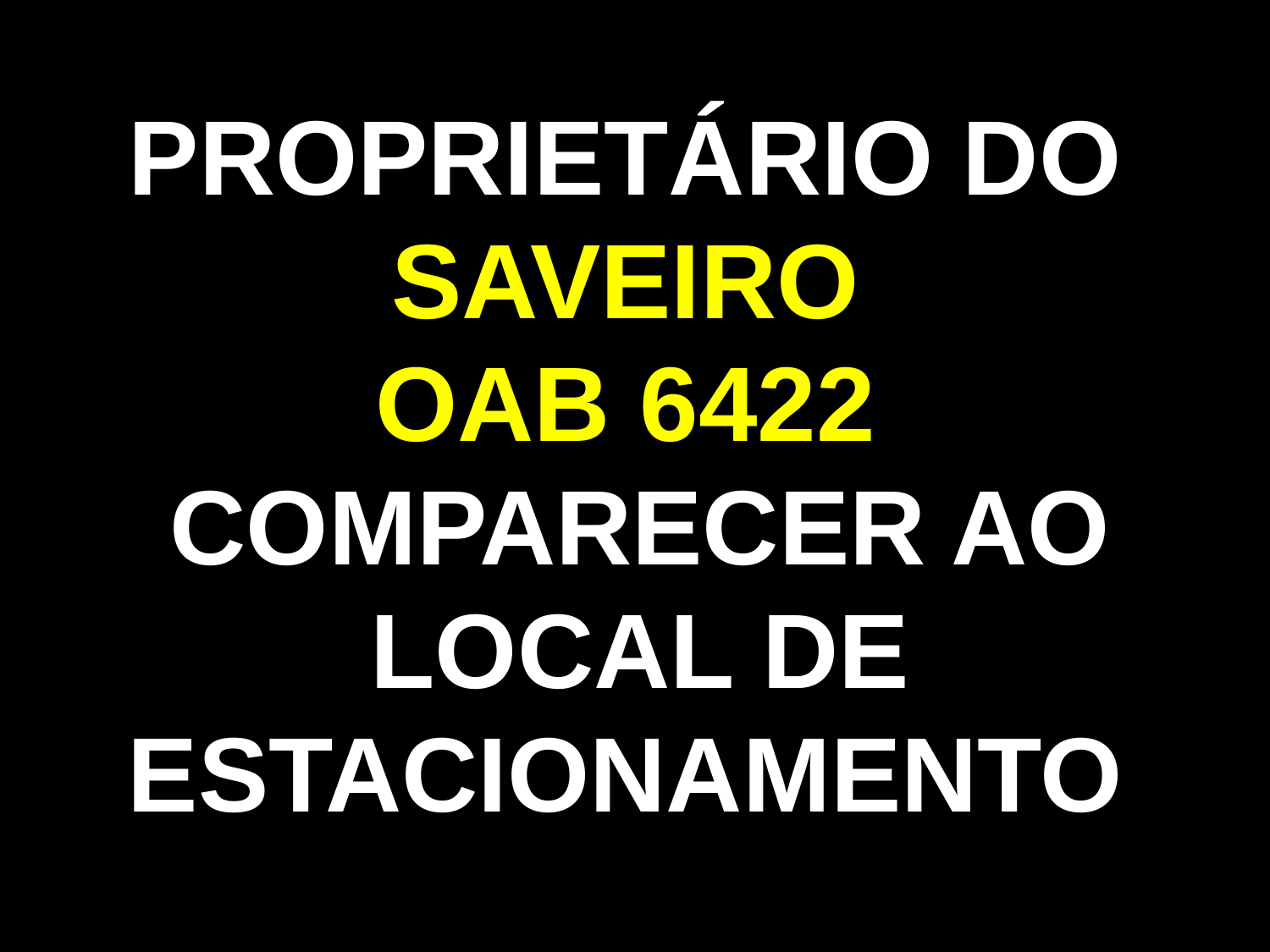

PROPRIETÁRIO DO
SAVEIRO
OAB 6422
COMPARECER AO LOCAL DE ESTACIONAMENTO